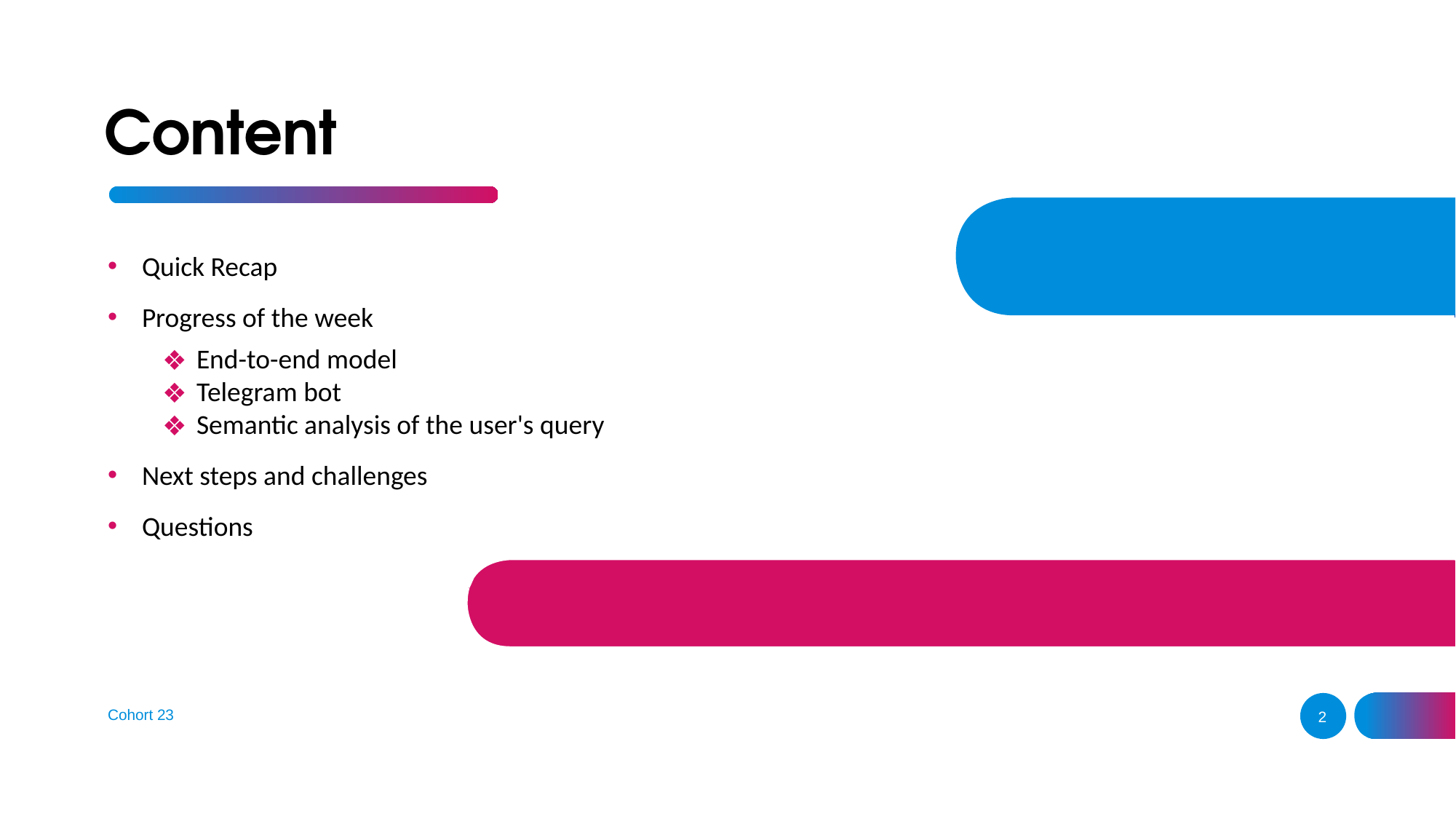

# Content
Quick Recap

Progress of the week

End-to-end model
Telegram bot
Semantic analysis of the user's query

Next steps and challenges

Questions

Cohort 23
2